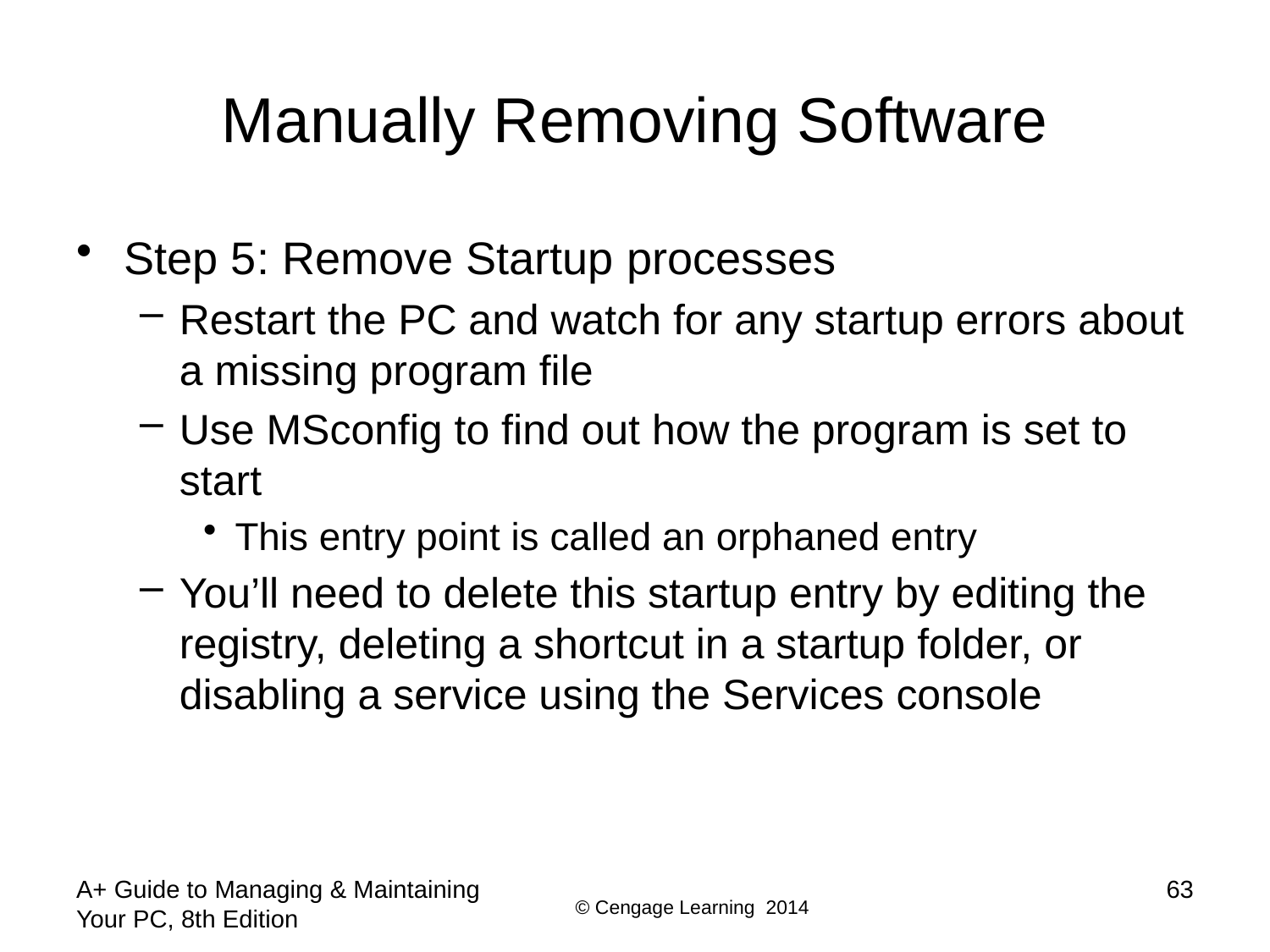

# Manually Removing Software
Step 5: Remove Startup processes
Restart the PC and watch for any startup errors about a missing program file
Use MSconfig to find out how the program is set to start
This entry point is called an orphaned entry
You’ll need to delete this startup entry by editing the registry, deleting a shortcut in a startup folder, or disabling a service using the Services console

A+ Guide to Managing & Maintaining Your PC, 8th Edition
63